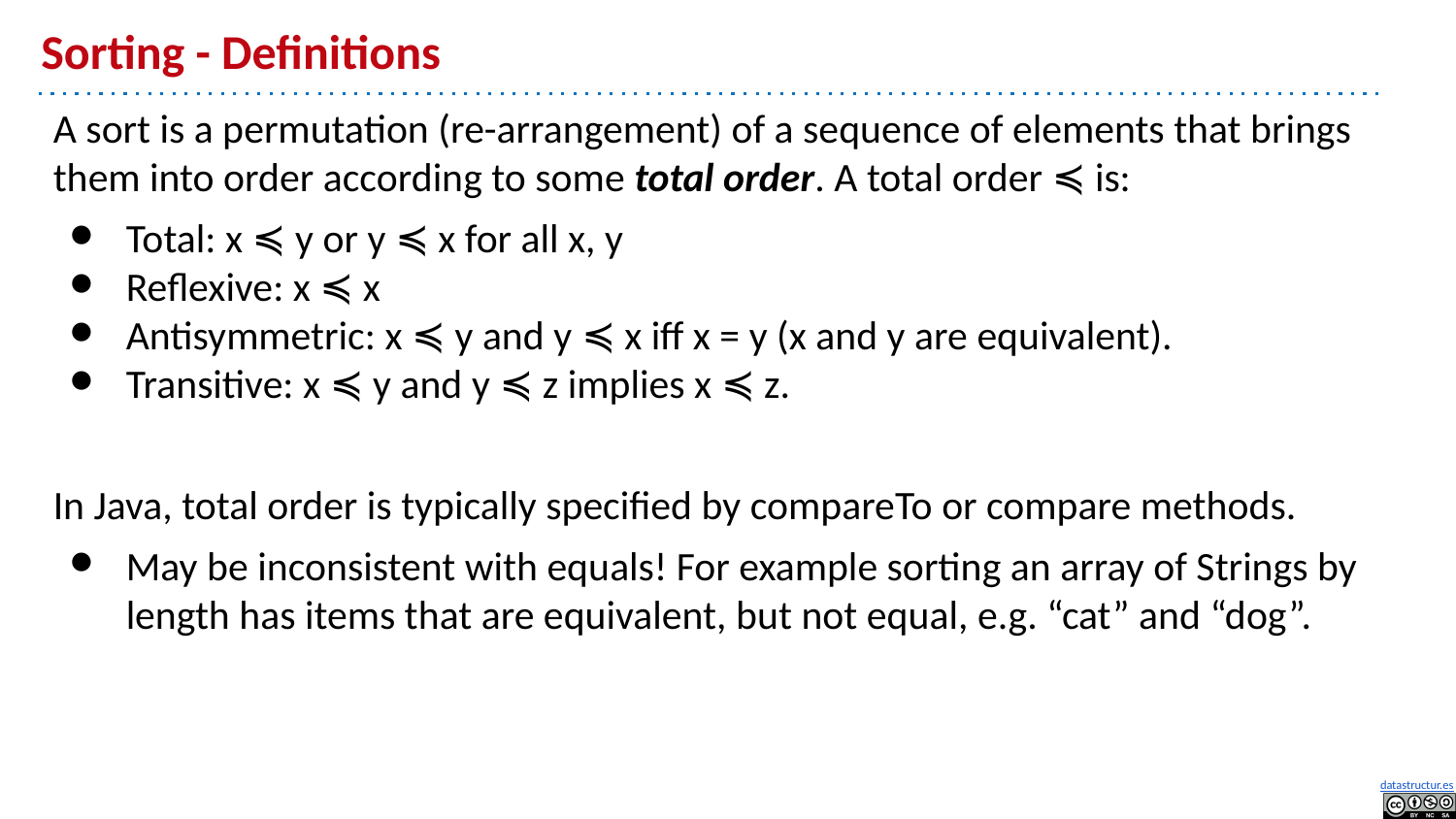

# Sorting - Definitions
A sort is a permutation (re-arrangement) of a sequence of elements that brings them into order according to some total order. A total order ≼ is:
Total: x ≼ y or y ≼ x for all x, y
Reflexive: x ≼ x
Antisymmetric: x ≼ y and y ≼ x iff x = y (x and y are equivalent).
Transitive: x ≼ y and y ≼ z implies x ≼ z.

In Java, total order is typically specified by compareTo or compare methods.
May be inconsistent with equals! For example sorting an array of Strings by length has items that are equivalent, but not equal, e.g. “cat” and “dog”.